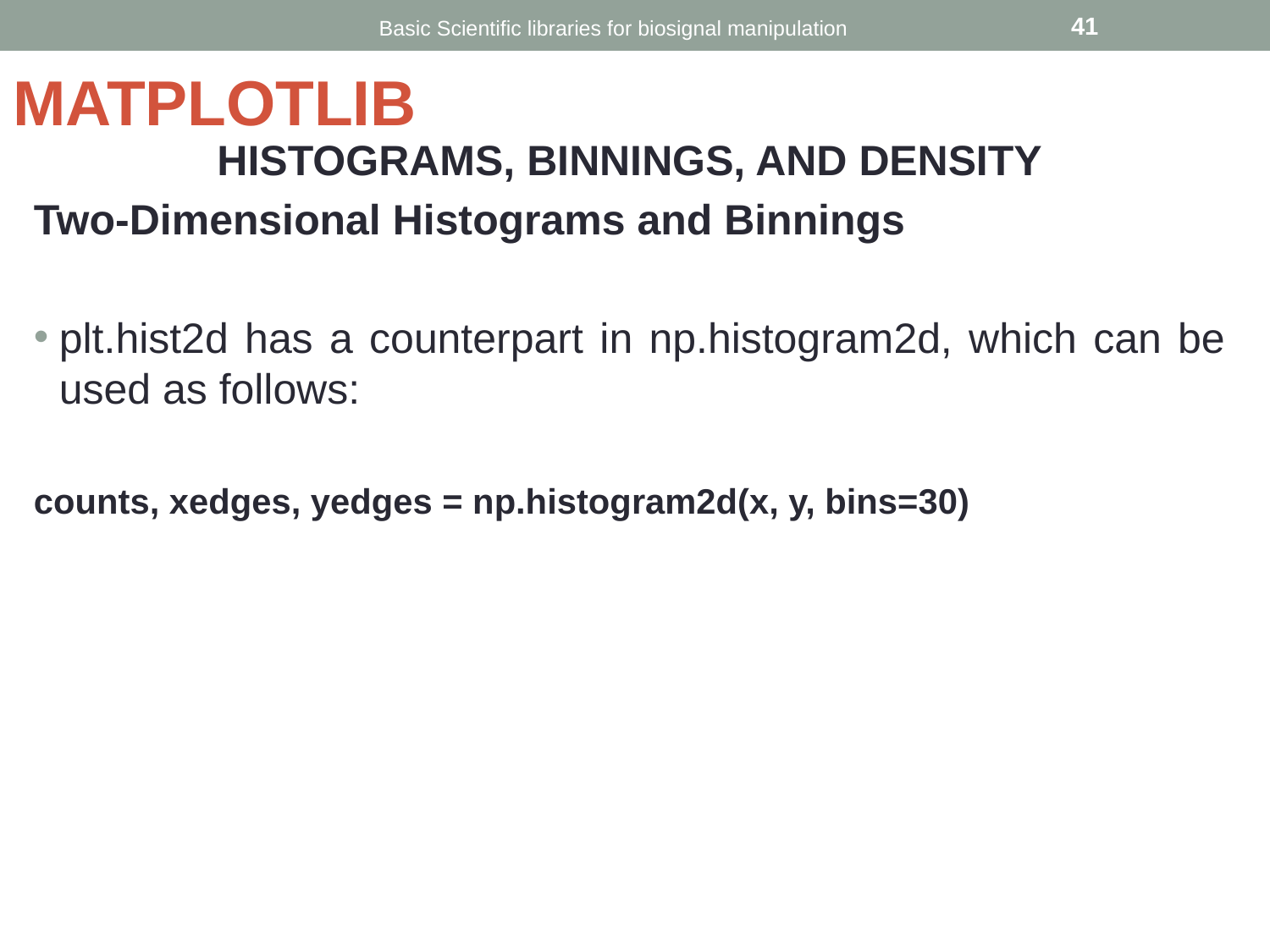

Basic Scientific libraries for biosignal manipulation
41
# MATPLOTLIB
HISTOGRAMS, BINNINGS, AND DENSITY
Two-Dimensional Histograms and Binnings

plt.hist2d has a counterpart in np.histogram2d, which can be used as follows:

counts, xedges, yedges = np.histogram2d(x, y, bins=30)